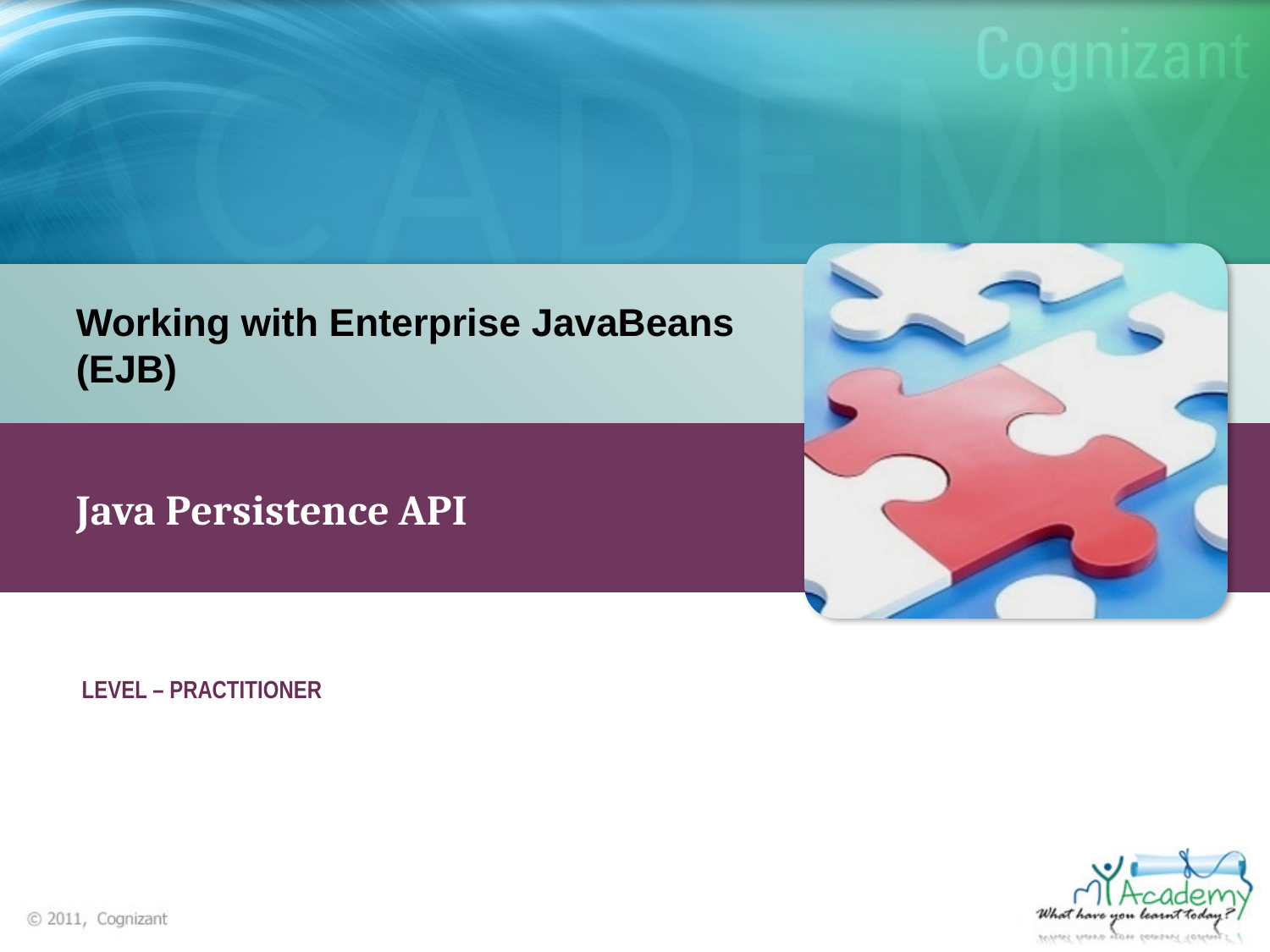

Working with Enterprise JavaBeans (EJB)
Java Persistence API
LEVEL – PRACTITIONER